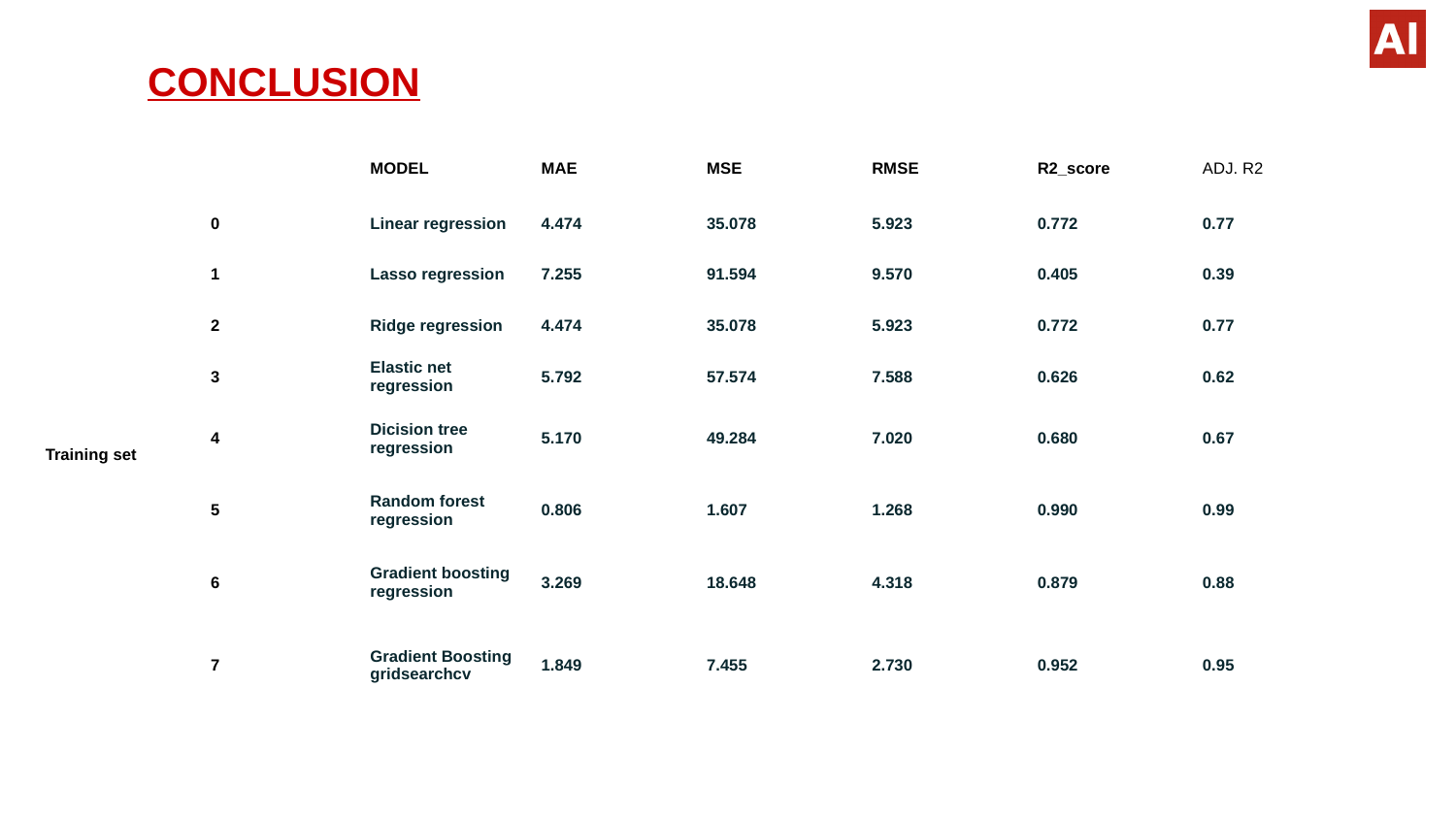

CONCLUSION

|  |  | MODEL | MAE | MSE | RMSE | R2\_score | ADJ. R2 |
| --- | --- | --- | --- | --- | --- | --- | --- |
| Training set | 0 | Linear regression | 4.474 | 35.078 | 5.923 | 0.772 | 0.77 |
|  | 1 | Lasso regression | 7.255 | 91.594 | 9.570 | 0.405 | 0.39 |
|  | 2 | Ridge regression | 4.474 | 35.078 | 5.923 | 0.772 | 0.77 |
|  | 3 | Elastic net regression | 5.792 | 57.574 | 7.588 | 0.626 | 0.62 |
|  | 4 | Dicision tree regression | 5.170 | 49.284 | 7.020 | 0.680 | 0.67 |
|  | 5 | Random forest regression | 0.806 | 1.607 | 1.268 | 0.990 | 0.99 |
|  | 6 | Gradient boosting regression | 3.269 | 18.648 | 4.318 | 0.879 | 0.88 |
|  | 7 | Gradient Boosting gridsearchcv | 1.849 | 7.455 | 2.730 | 0.952 | 0.95 |